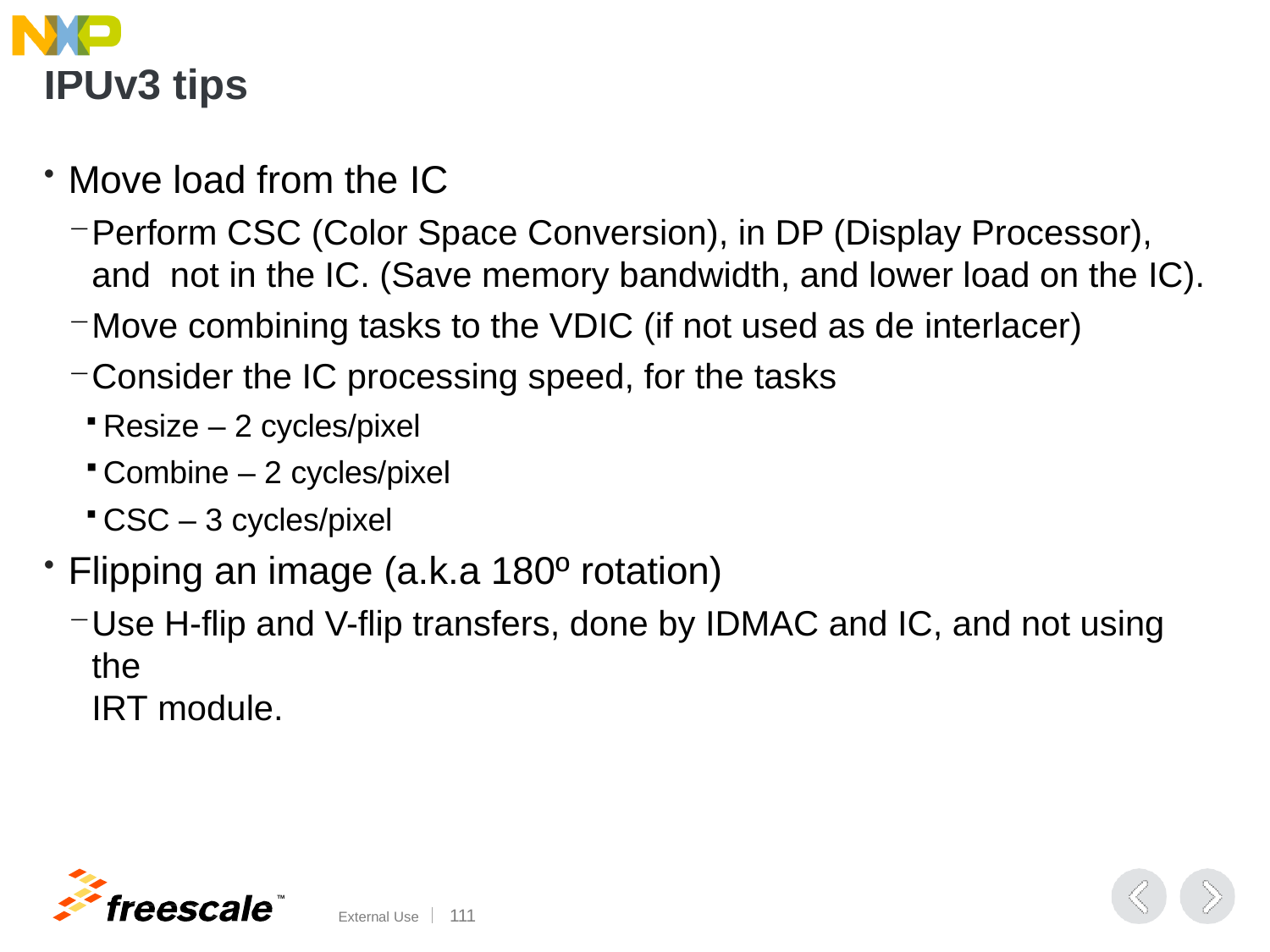

# IPUv3 tips
Move load from the IC
Perform CSC (Color Space Conversion), in DP (Display Processor), and  not in the IC. (Save memory bandwidth, and lower load on the IC).
Move combining tasks to the VDIC (if not used as de interlacer)
Consider the IC processing speed, for the tasks
Resize – 2 cycles/pixel
Combine – 2 cycles/pixel
CSC – 3 cycles/pixel
Flipping an image (a.k.a 180º rotation)
Use H-flip and V-flip transfers, done by IDMAC and IC, and not using the
IRT module.
TM
External Use	111